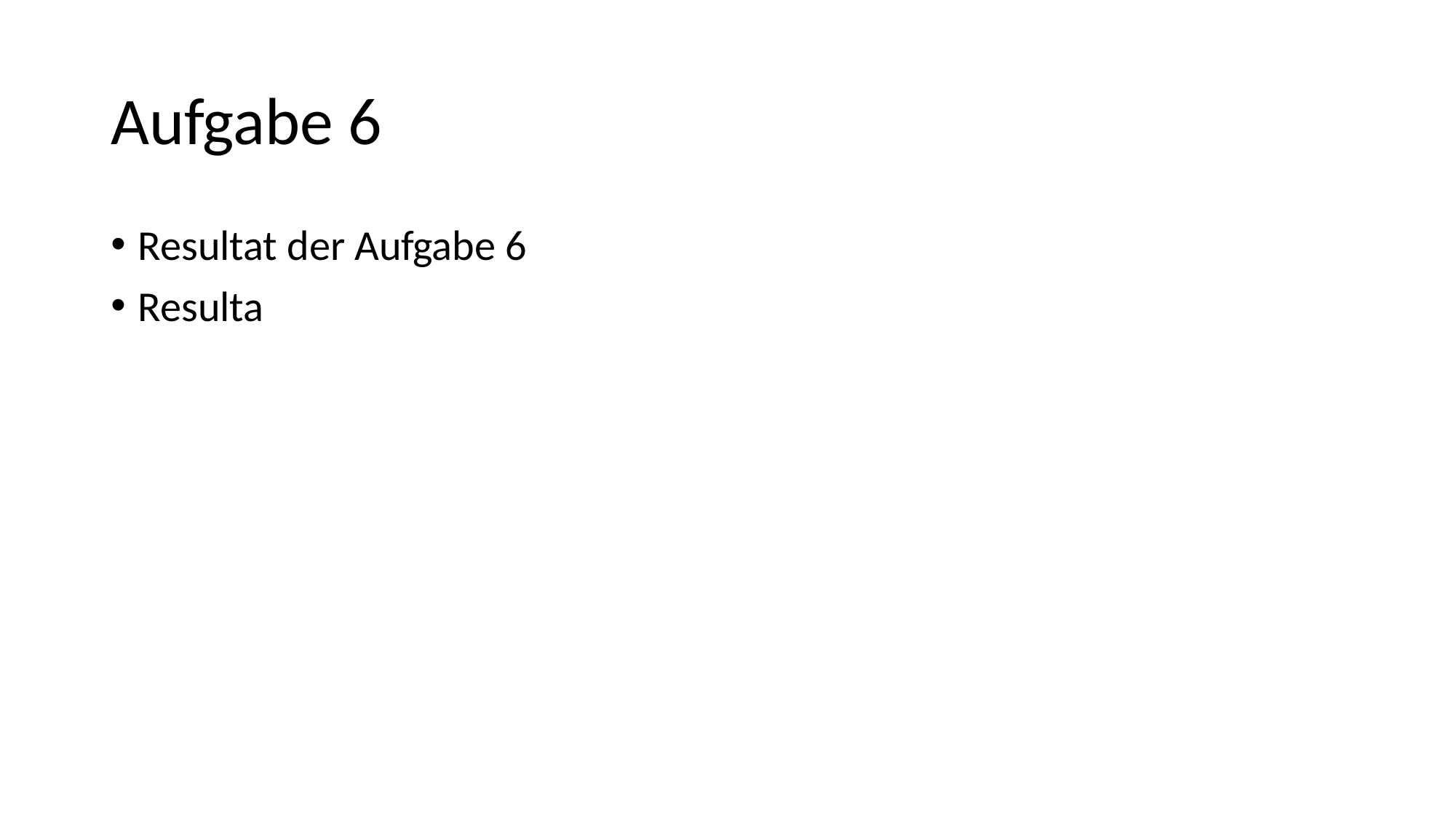

# Aufgabe 6
Resultat der Aufgabe 6
Resulta